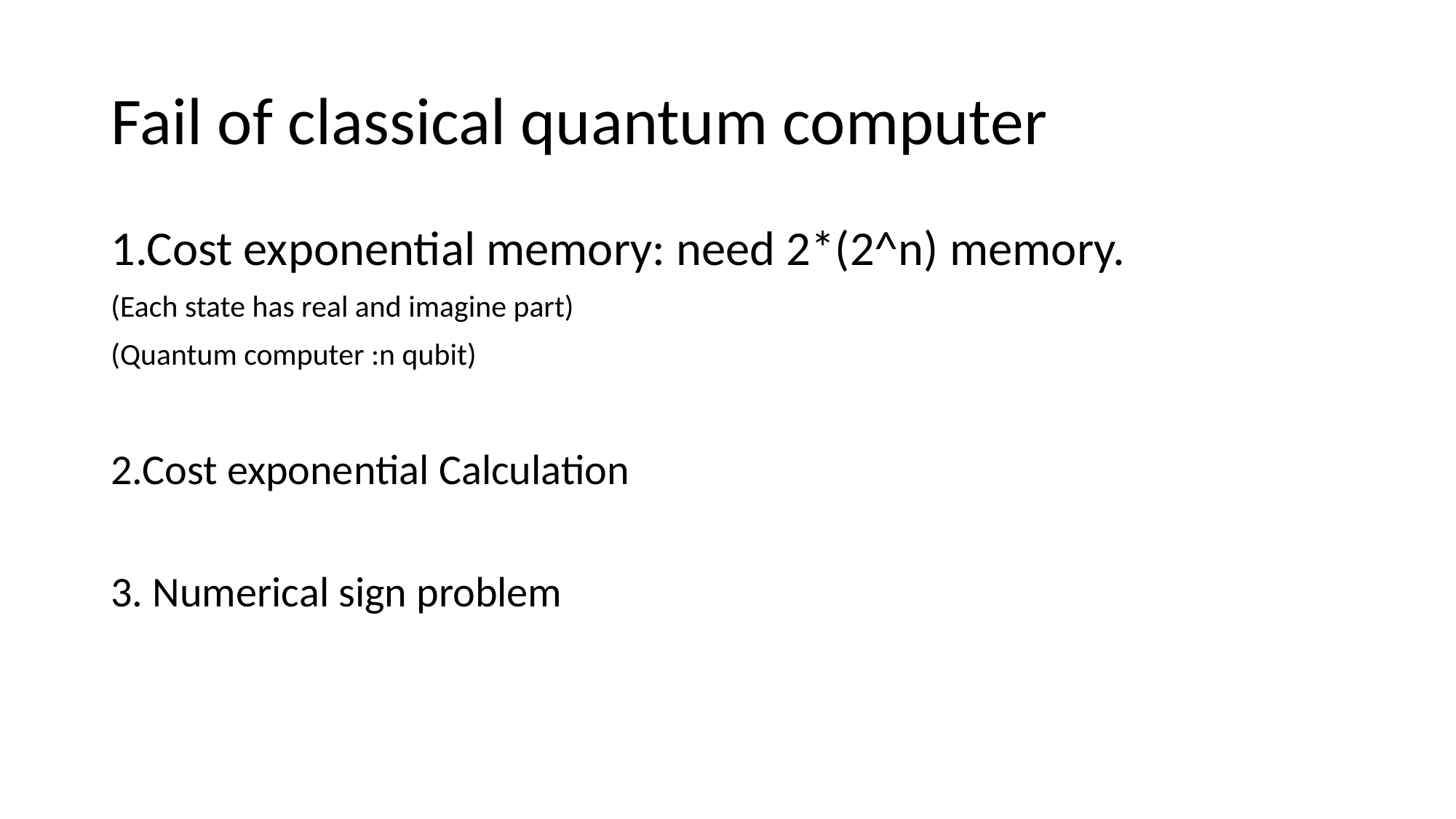

# Fail of classical quantum computer
1.Cost exponential memory: need 2*(2^n) memory.
(Each state has real and imagine part)
(Quantum computer :n qubit)

2.Cost exponential Calculation

3. Numerical sign problem